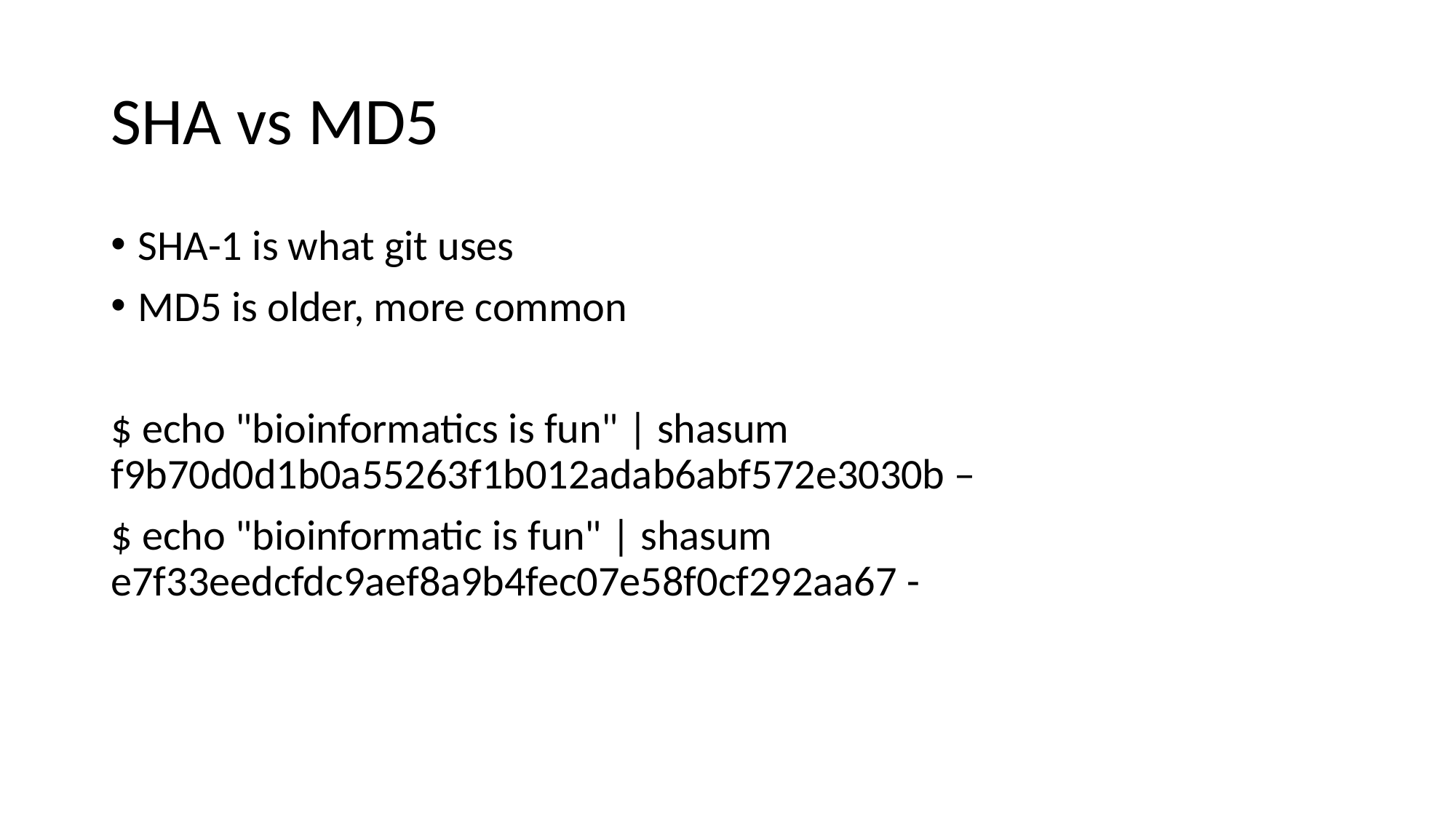

# SHA vs MD5
SHA-1 is what git uses
MD5 is older, more common

$ echo "bioinformatics is fun" | shasum f9b70d0d1b0a55263f1b012adab6abf572e3030b –
$ echo "bioinformatic is fun" | shasum e7f33eedcfdc9aef8a9b4fec07e58f0cf292aa67 -